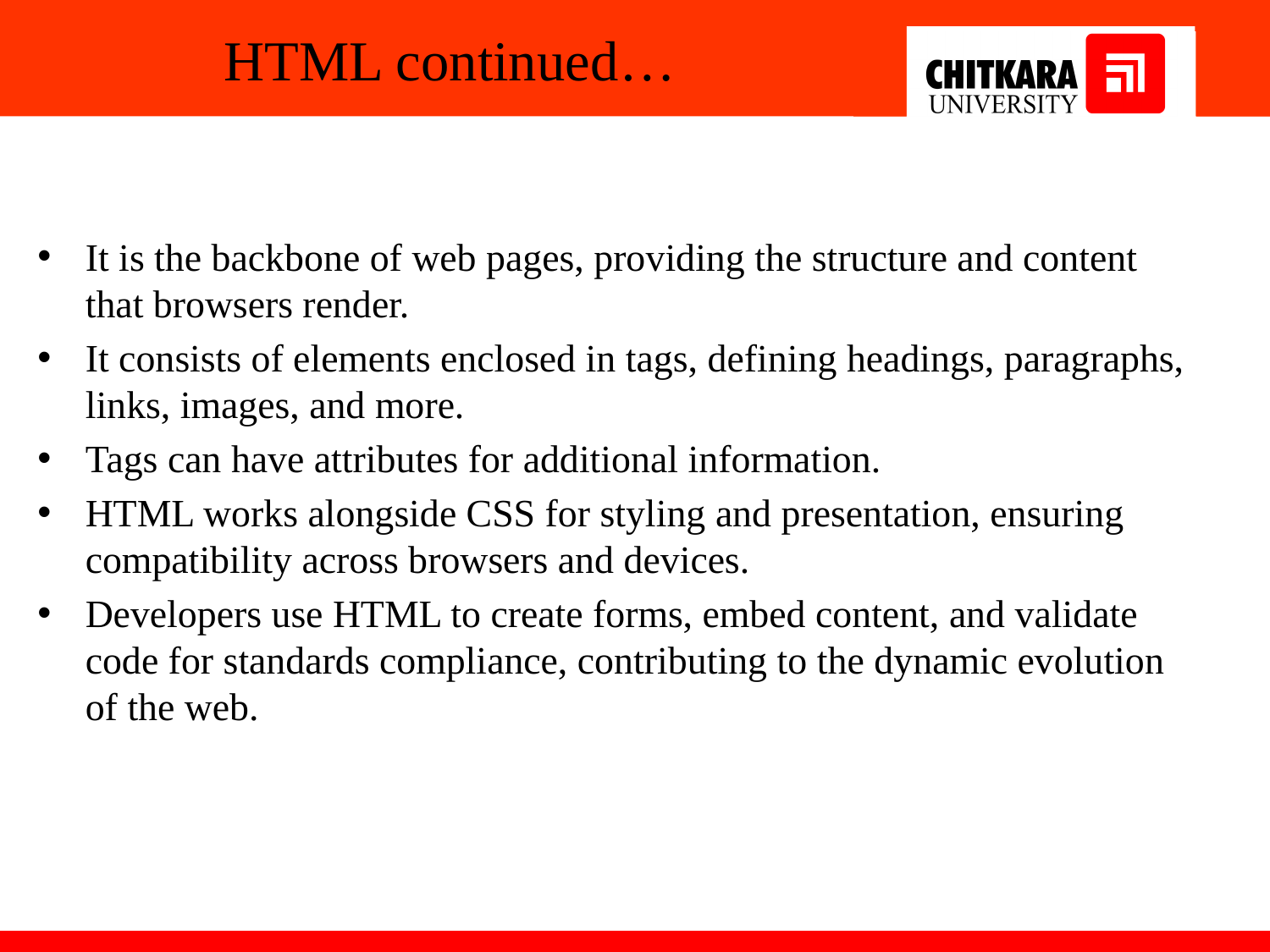

# HTML continued…
It is the backbone of web pages, providing the structure and content that browsers render.
It consists of elements enclosed in tags, defining headings, paragraphs, links, images, and more.
Tags can have attributes for additional information.
HTML works alongside CSS for styling and presentation, ensuring compatibility across browsers and devices.
Developers use HTML to create forms, embed content, and validate code for standards compliance, contributing to the dynamic evolution of the web.